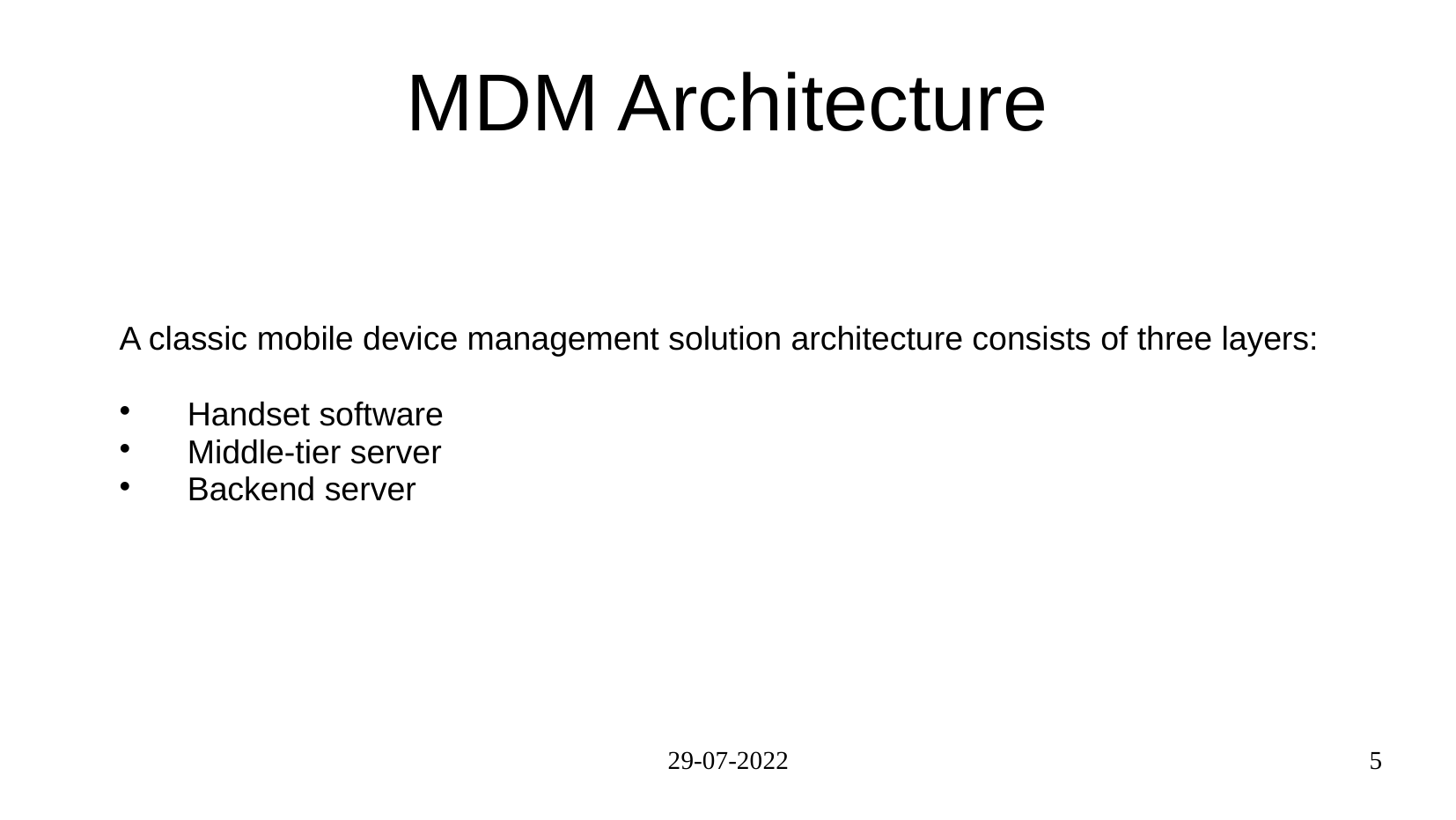

# MDM Architecture

A classic mobile device management solution architecture consists of three layers:

    Handset software
    Middle-tier server
    Backend server
29-07-2022
5